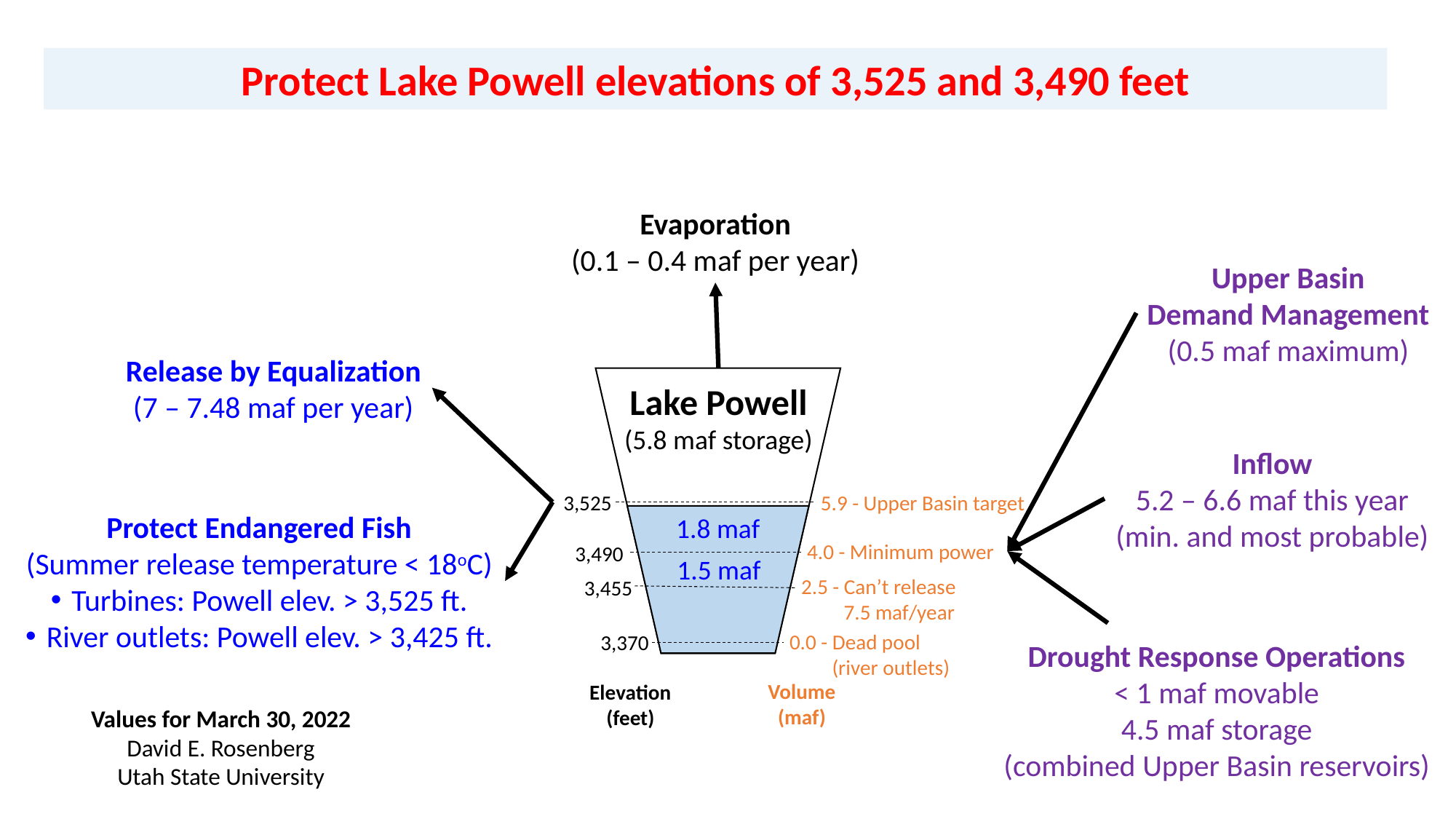

Protect Lake Powell elevations of 3,525 and 3,490 feet
Evaporation
(0.1 – 0.4 maf per year)
Upper Basin
Demand Management
(0.5 maf maximum)
Release by Equalization
(7 – 7.48 maf per year)

Lake Powell
(5.8 maf storage)
3,525
5.9 - Upper Basin target

4.0 - Minimum power
3,490
2.5 - Can’t release
         7.5 maf/year
3,455
0.0 - Dead pool
         (river outlets)
3,370
Inflow
5.2 – 6.6 maf this year
(min. and most probable)
Protect Endangered Fish
(Summer release temperature < 18oC)
Turbines: Powell elev. > 3,525 ft.
River outlets: Powell elev. > 3,425 ft.
1.8 maf
1.5 maf
Drought Response Operations
< 1 maf movable
4.5 maf storage
(combined Upper Basin reservoirs)
Volume
(maf)
Elevation
(feet)
Values for March 30, 2022
David E. Rosenberg
Utah State University